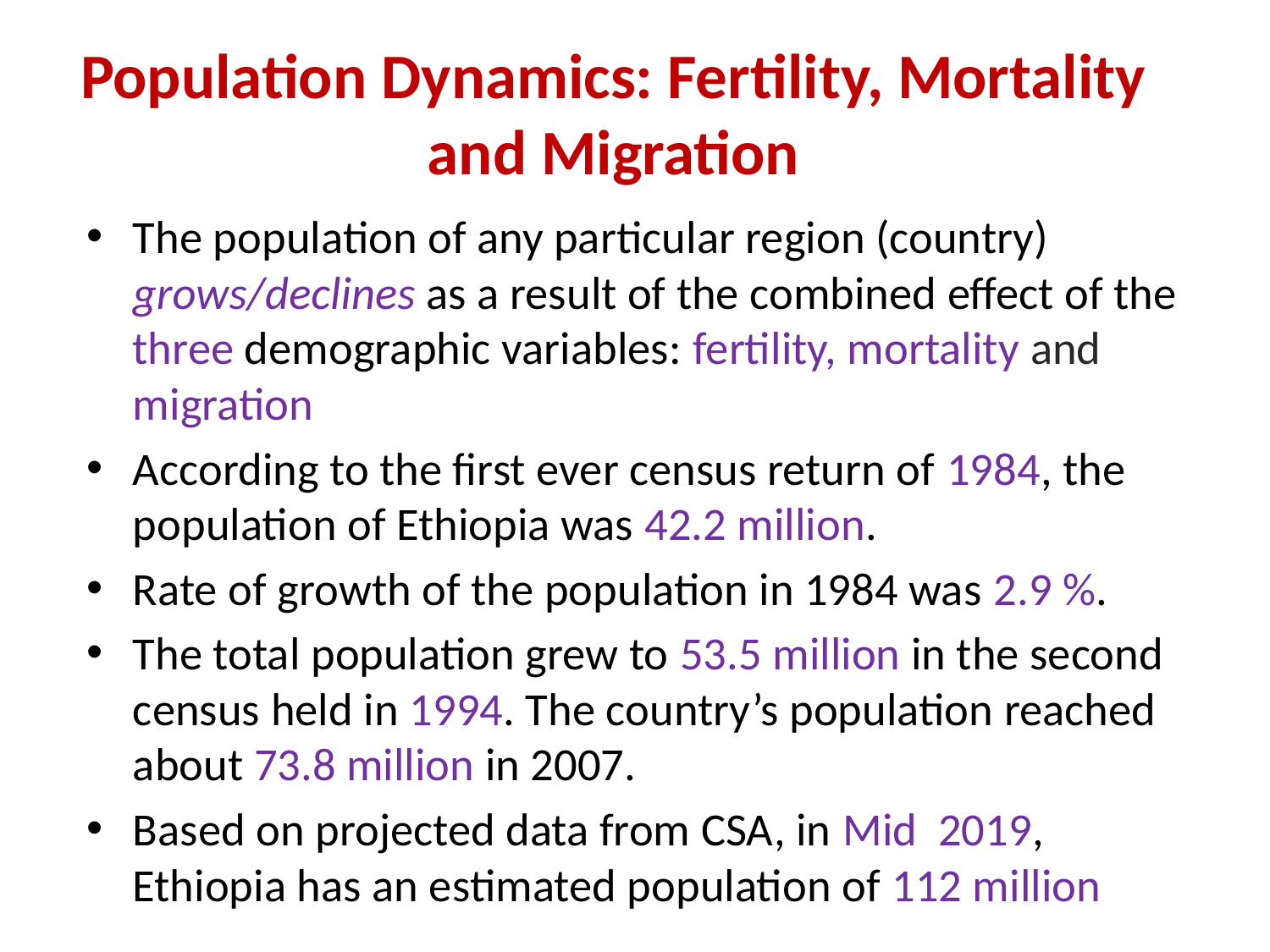

# Population Dynamics: Fertility, Mortality and Migration
The population of any particular region (country) grows/declines as a result of the combined effect of the three demographic variables: fertility, mortality and migration
According to the first ever census return of 1984, the population of Ethiopia was 42.2 million.
Rate of growth of the population in 1984 was 2.9 %.
The total population grew to 53.5 million in the second census held in 1994. The country’s population reached about 73.8 million in 2007.
Based on projected data from CSA, in Mid  2019, Ethiopia has an estimated population of 112 million